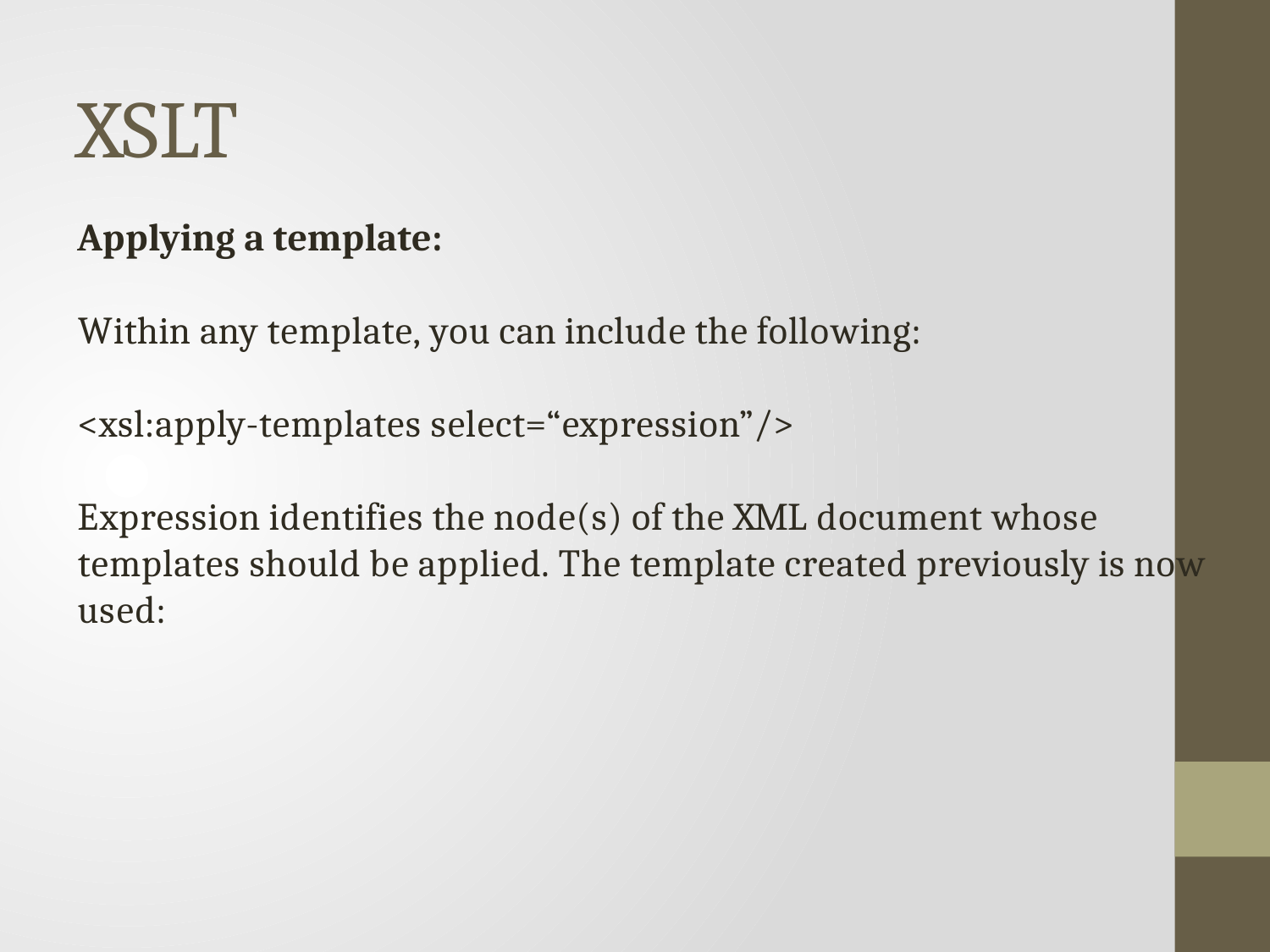

Applying a template:

Within any template, you can include the following:

<xsl:apply-templates select=“expression”/>

Expression identifies the node(s) of the XML document whose templates should be applied. The template created previously is now used: